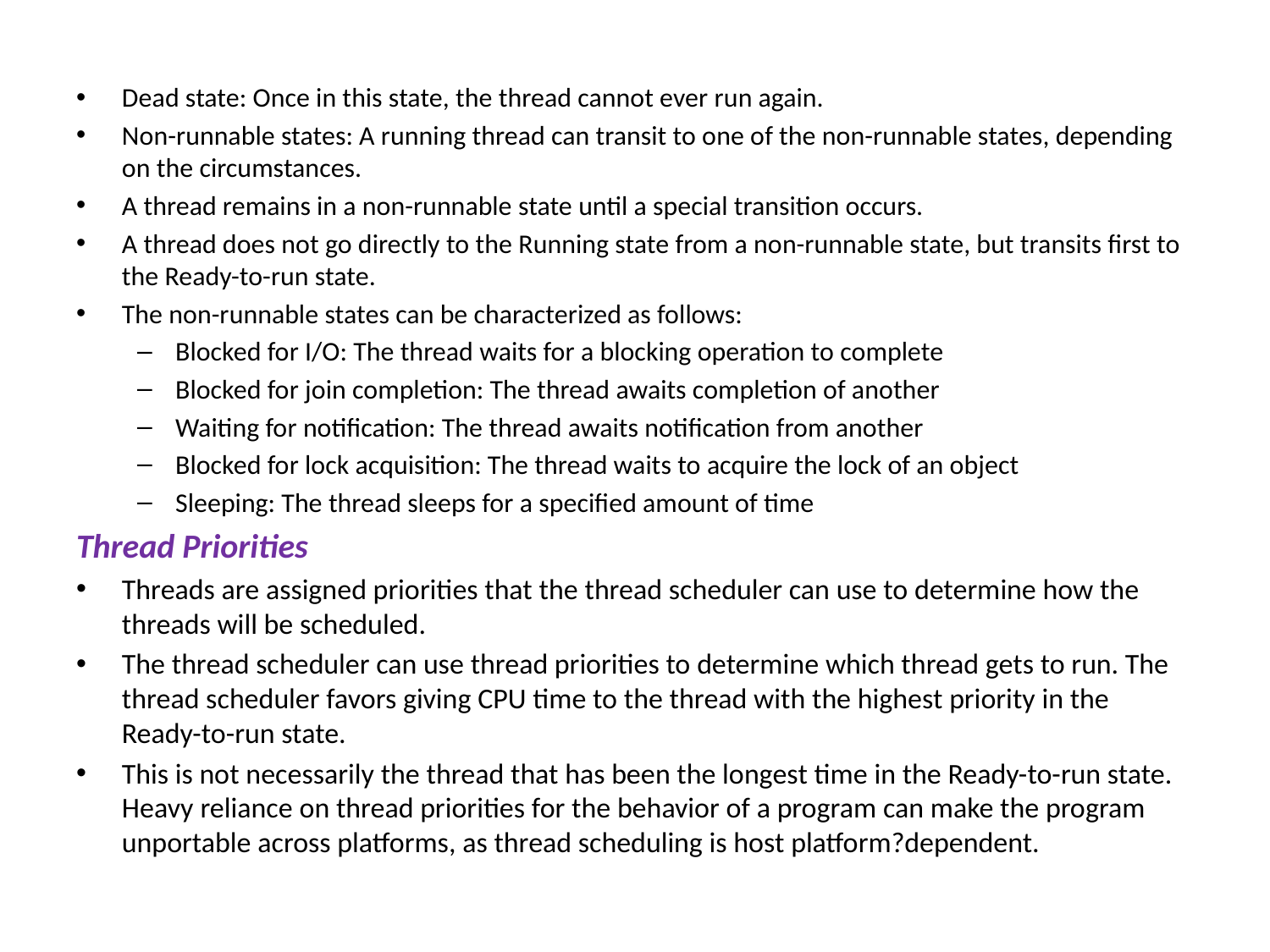

Dead state: Once in this state, the thread cannot ever run again.
Non-runnable states: A running thread can transit to one of the non-runnable states, depending on the circumstances.
A thread remains in a non-runnable state until a special transition occurs.
A thread does not go directly to the Running state from a non-runnable state, but transits first to the Ready-to-run state.
The non-runnable states can be characterized as follows:
Blocked for I/O: The thread waits for a blocking operation to complete
Blocked for join completion: The thread awaits completion of another
Waiting for notification: The thread awaits notification from another
Blocked for lock acquisition: The thread waits to acquire the lock of an object
Sleeping: The thread sleeps for a specified amount of time
Thread Priorities
Threads are assigned priorities that the thread scheduler can use to determine how the threads will be scheduled.
The thread scheduler can use thread priorities to determine which thread gets to run. The thread scheduler favors giving CPU time to the thread with the highest priority in the Ready-to-run state.
This is not necessarily the thread that has been the longest time in the Ready-to-run state. Heavy reliance on thread priorities for the behavior of a program can make the program unportable across platforms, as thread scheduling is host platform?dependent.